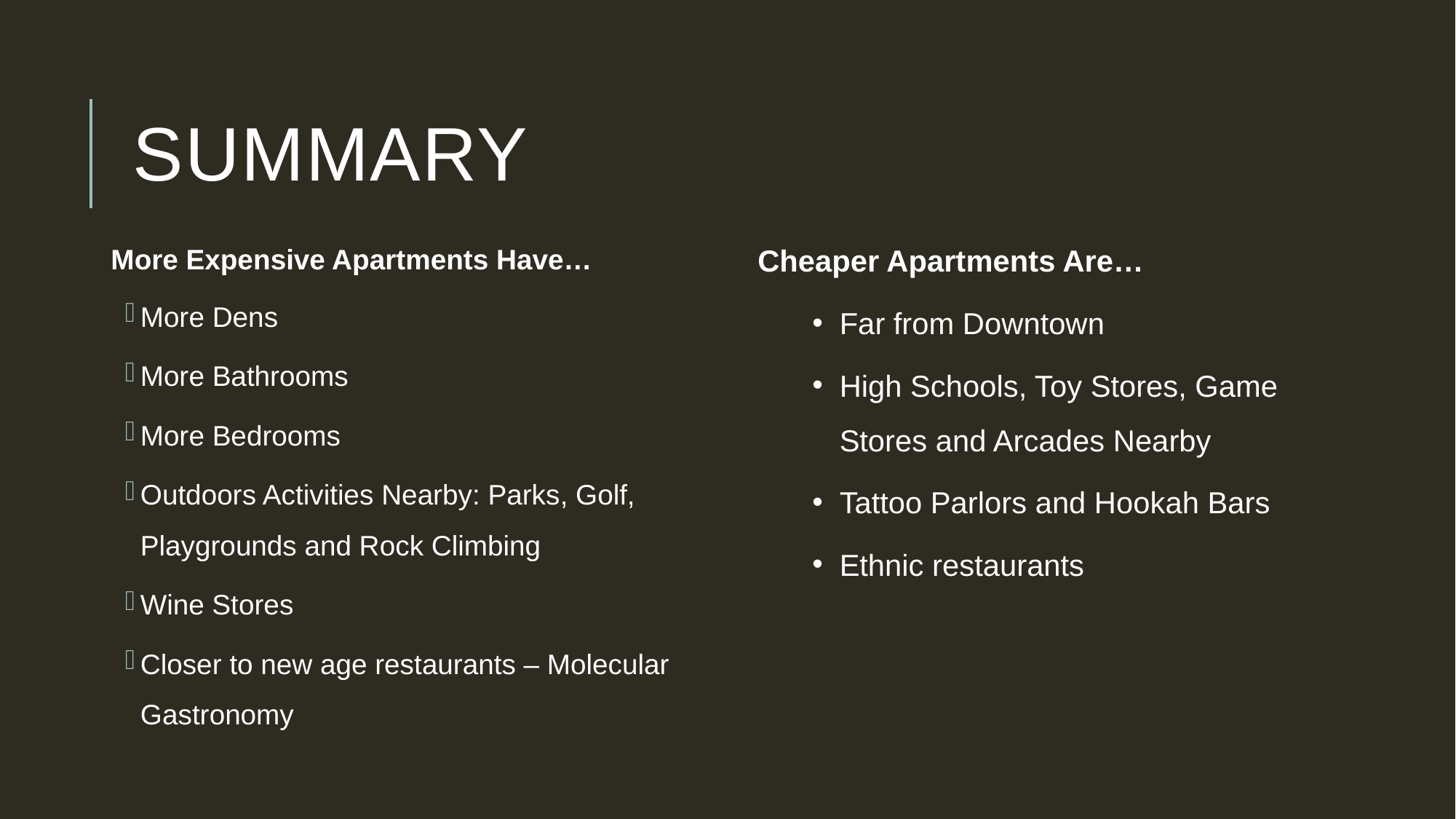

# Summary
More Expensive Apartments Have…
More Dens
More Bathrooms
More Bedrooms
Outdoors Activities Nearby: Parks, Golf, Playgrounds and Rock Climbing
Wine Stores
Closer to new age restaurants – Molecular Gastronomy
Cheaper Apartments Are…
Far from Downtown
High Schools, Toy Stores, Game Stores and Arcades Nearby
Tattoo Parlors and Hookah Bars
Ethnic restaurants